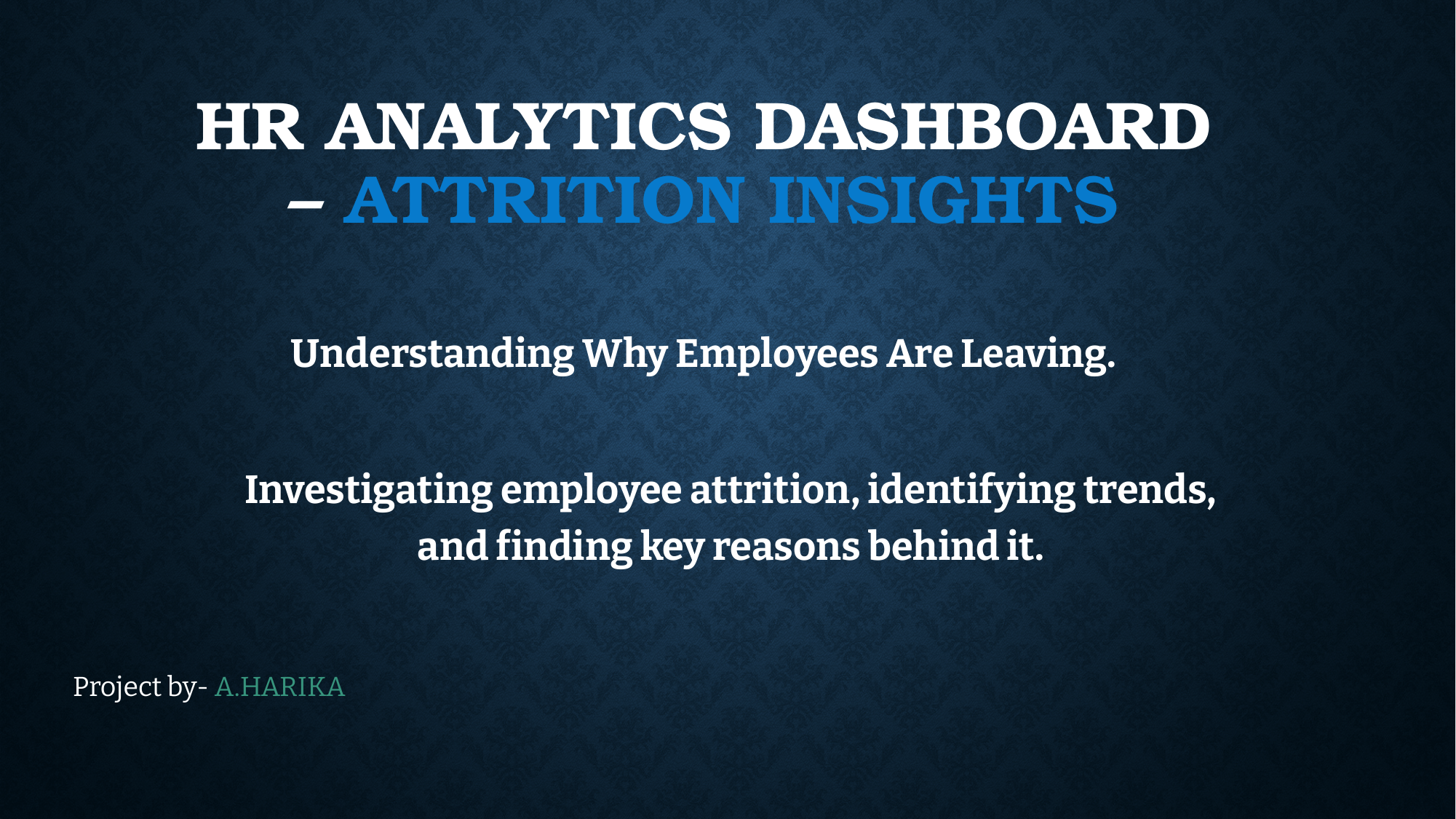

# HR Analytics Dashboard – Attrition Insights
Understanding Why Employees Are Leaving.

Investigating employee attrition, identifying trends, and finding key reasons behind it.

Project by- A.HARIKA